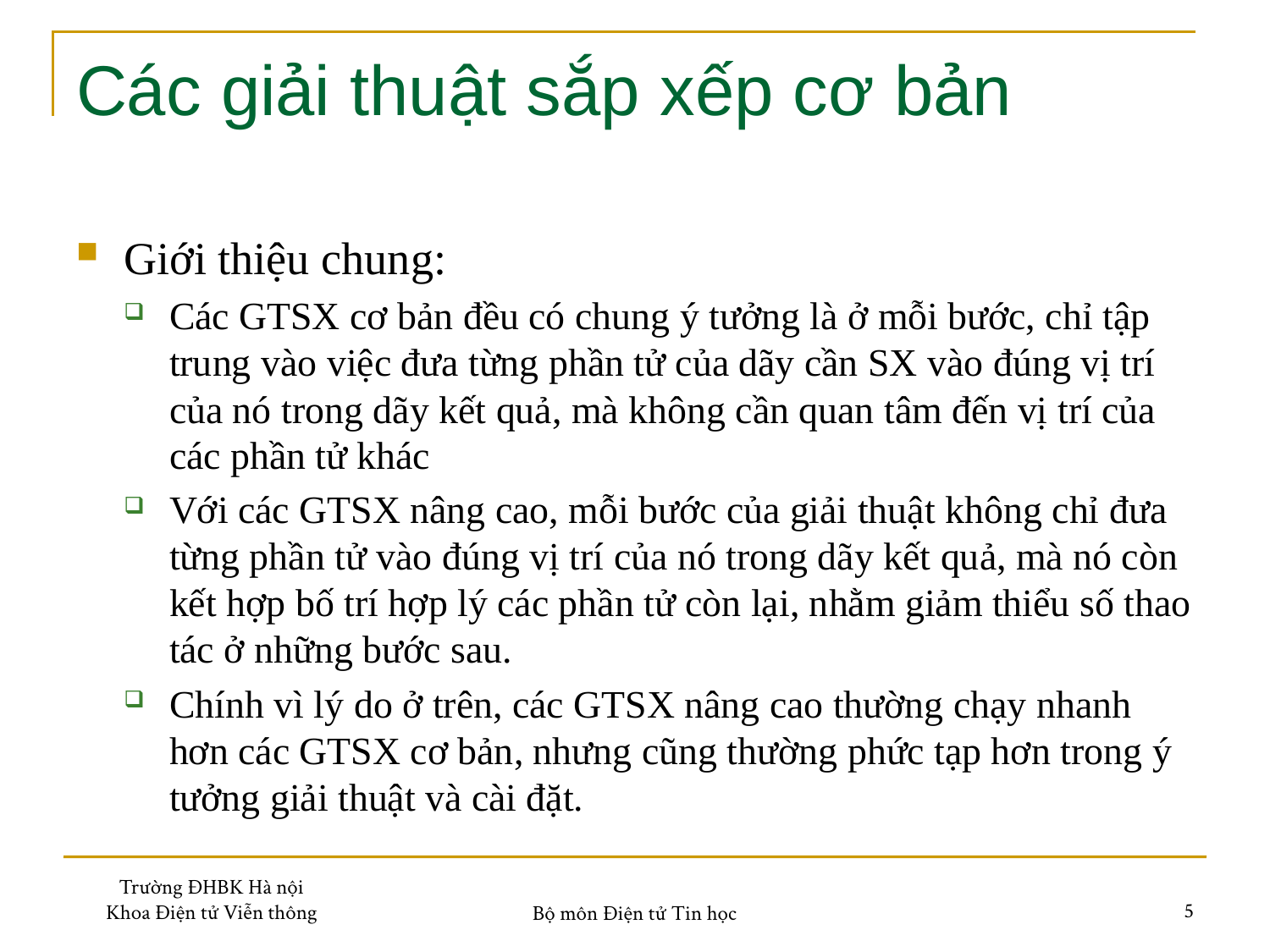

# Các giải thuật sắp xếp cơ bản
Giới thiệu chung:
Các GTSX cơ bản đều có chung ý tưởng là ở mỗi bước, chỉ tập trung vào việc đưa từng phần tử của dãy cần SX vào đúng vị trí của nó trong dãy kết quả, mà không cần quan tâm đến vị trí của các phần tử khác
Với các GTSX nâng cao, mỗi bước của giải thuật không chỉ đưa từng phần tử vào đúng vị trí của nó trong dãy kết quả, mà nó còn kết hợp bố trí hợp lý các phần tử còn lại, nhằm giảm thiểu số thao tác ở những bước sau.
Chính vì lý do ở trên, các GTSX nâng cao thường chạy nhanh hơn các GTSX cơ bản, nhưng cũng thường phức tạp hơn trong ý tưởng giải thuật và cài đặt.
Trường ĐHBK Hà nội
Khoa Điện tử Viễn thông
5
Bộ môn Điện tử Tin học